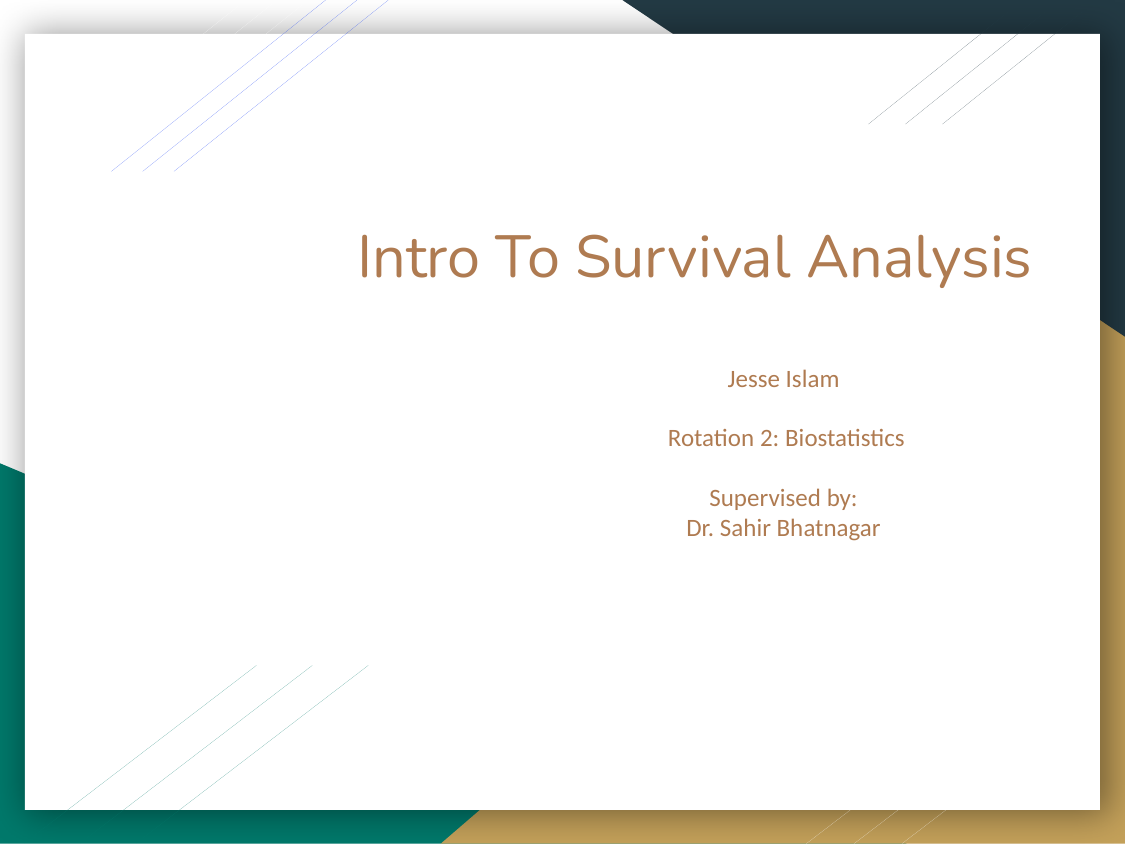

# Intro To Survival Analysis
Jesse Islam
 Rotation 2: Biostatistics

Supervised by:
Dr. Sahir Bhatnagar